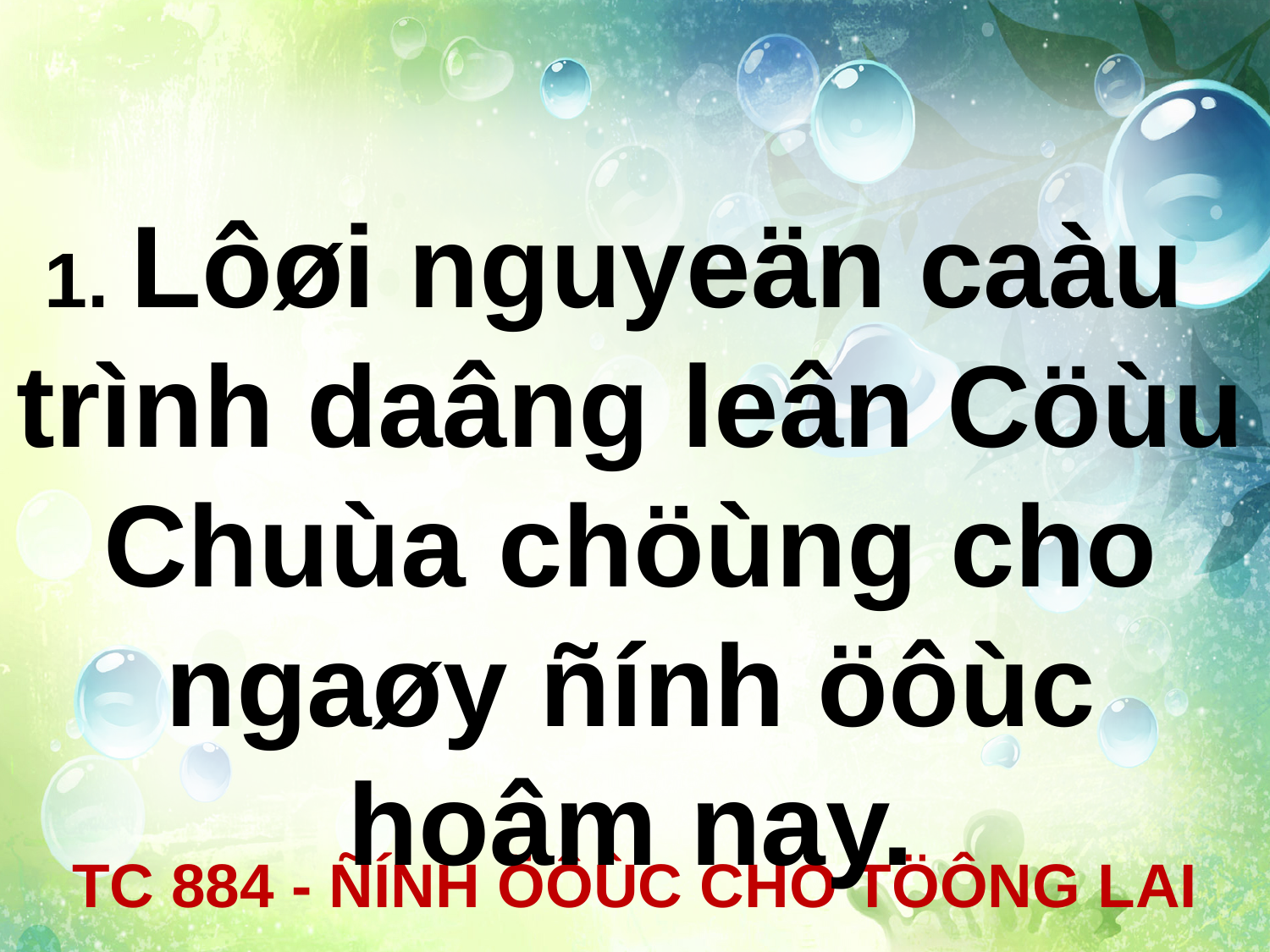

1. Lôøi nguyeän caàu
trình daâng leân Cöùu Chuùa chöùng cho ngaøy ñính öôùc hoâm nay.
TC 884 - ÑÍNH ÖÔÙC CHO TÖÔNG LAI